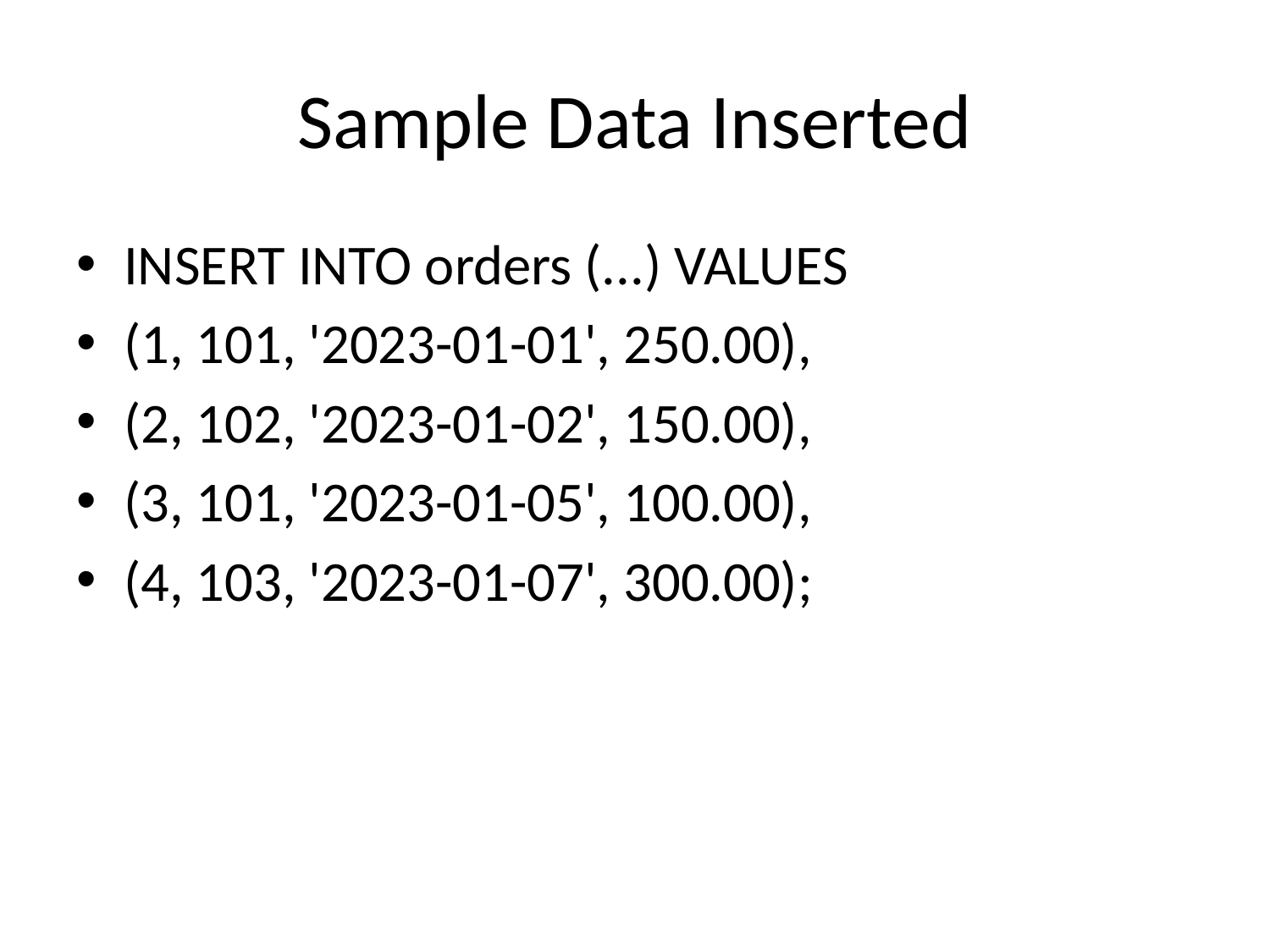

# Sample Data Inserted
INSERT INTO orders (...) VALUES
(1, 101, '2023-01-01', 250.00),
(2, 102, '2023-01-02', 150.00),
(3, 101, '2023-01-05', 100.00),
(4, 103, '2023-01-07', 300.00);